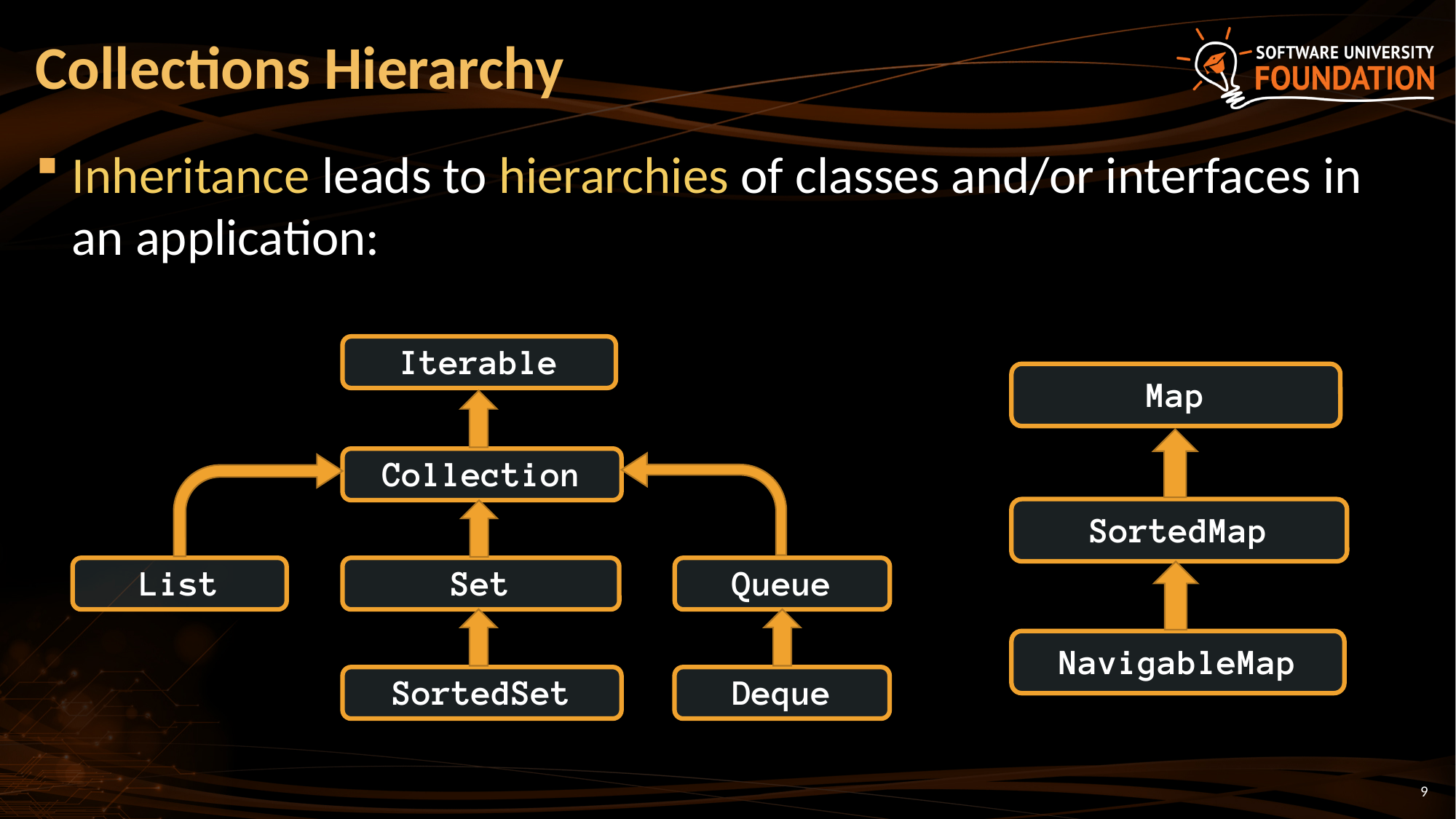

# Collections Hierarchy
Inheritance leads to hierarchies of classes and/or interfaces in an application:
Iterable
Collection
List
Set
Queue
SortedSet

Deque

Map
SortedMap
NavigableMap

9